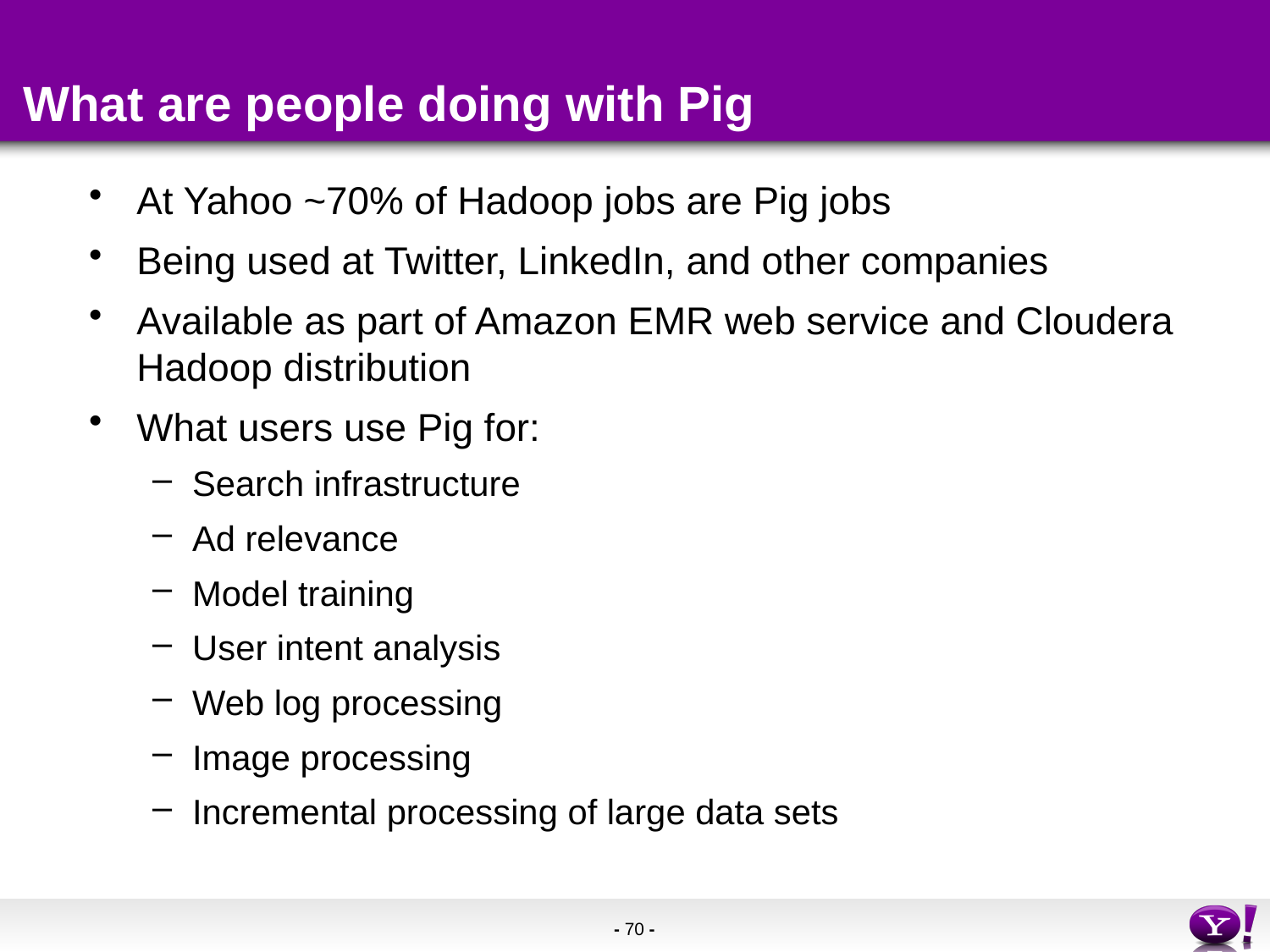

# What are people doing with Pig
At Yahoo ~70% of Hadoop jobs are Pig jobs
Being used at Twitter, LinkedIn, and other companies
Available as part of Amazon EMR web service and Cloudera Hadoop distribution
What users use Pig for:
Search infrastructure
Ad relevance
Model training
User intent analysis
Web log processing
Image processing
Incremental processing of large data sets